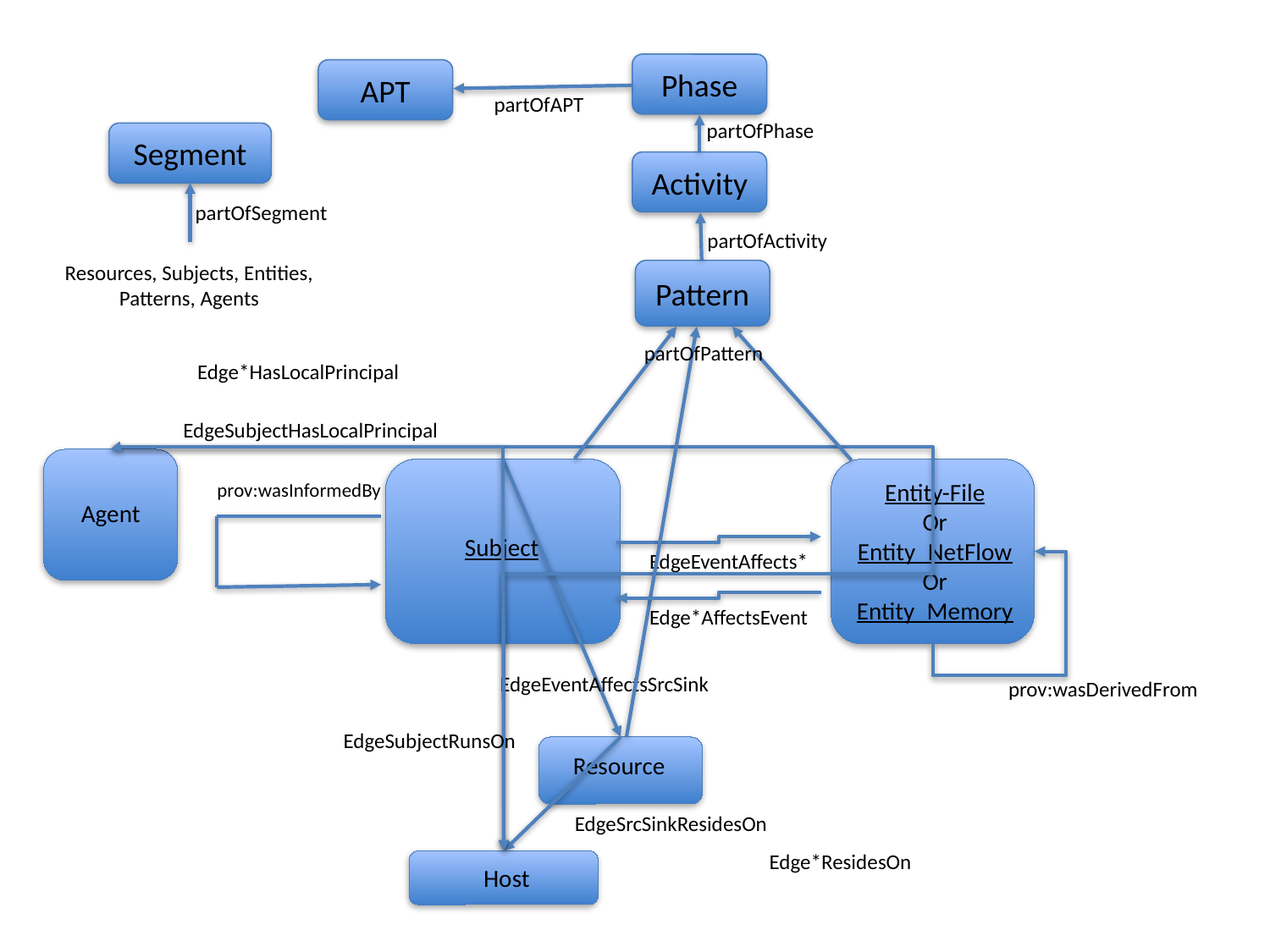

Phase

APT
partOfAPT

partOfPhase

Segment

Activity

partOfSegment

partOfActivity
Resources, Subjects, Entities, Patterns, Agents

Pattern

partOfPattern
Edge*HasLocalPrincipal
EdgeSubjectHasLocalPrincipal

Entity-File
Or
Entity_NetFlow
Or
Entity_Memory
prov:wasInformedBy
Agent

Subject

EdgeEventAffects*

Edge*AffectsEvent
EdgeEventAffectsSrcSink
prov:wasDerivedFrom
EdgeSubjectRunsOn

Resource
EdgeSrcSinkResidesOn
Edge*ResidesOn

Host